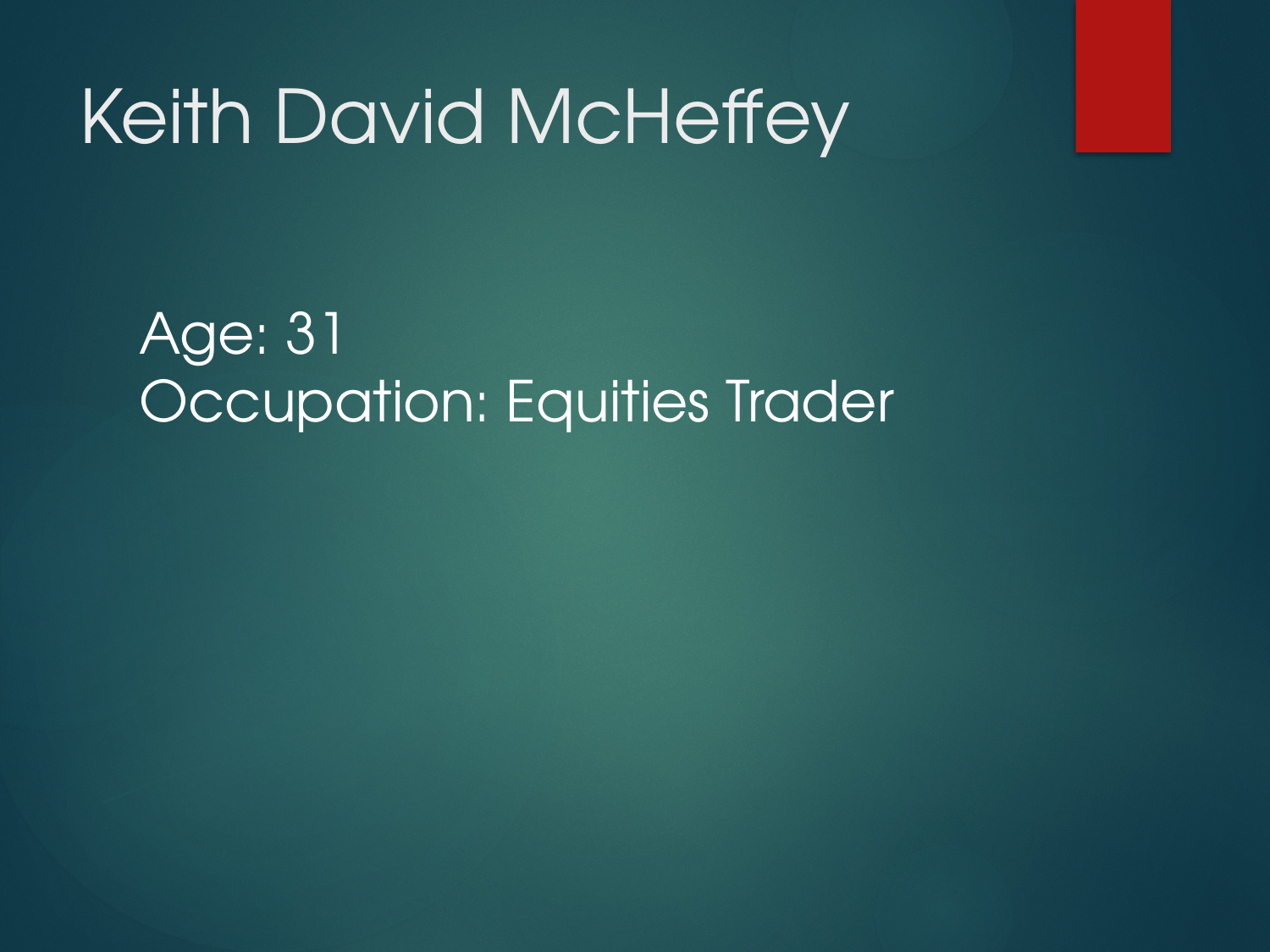

# Keith David McHeffey

Age: 31
Occupation: Equities Trader